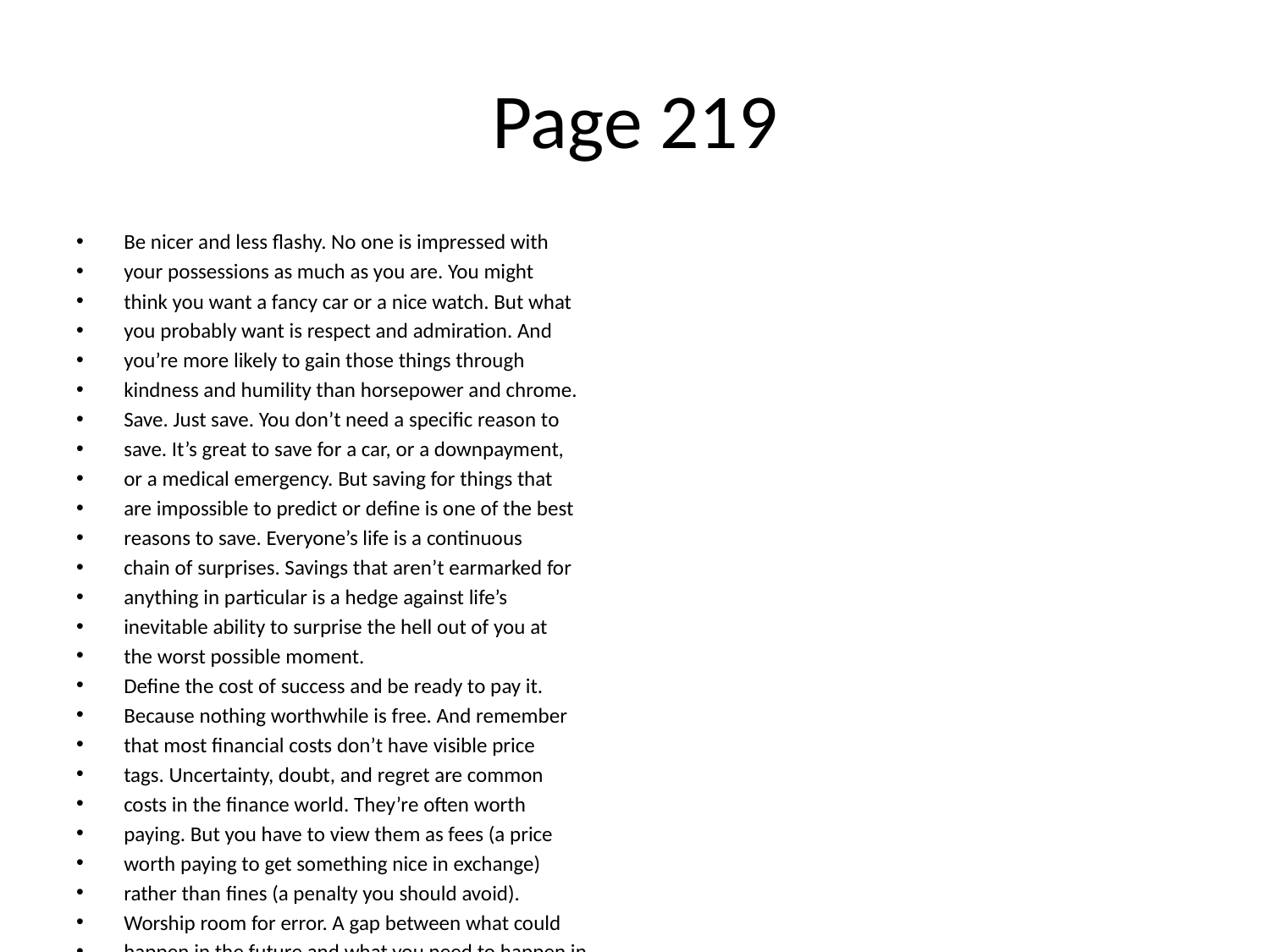

# Page 219
Be nicer and less ﬂashy. No one is impressed with
your possessions as much as you are. You might
think you want a fancy car or a nice watch. But what
you probably want is respect and admiration. And
you’re more likely to gain those things through
kindness and humility than horsepower and chrome.
Save. Just save. You don’t need a speciﬁc reason to
save. It’s great to save for a car, or a downpayment,
or a medical emergency. But saving for things that
are impossible to predict or deﬁne is one of the best
reasons to save. Everyone’s life is a continuous
chain of surprises. Savings that aren’t earmarked for
anything in particular is a hedge against life’s
inevitable ability to surprise the hell out of you at
the worst possible moment.
Deﬁne the cost of success and be ready to pay it.
Because nothing worthwhile is free. And remember
that most ﬁnancial costs don’t have visible price
tags. Uncertainty, doubt, and regret are common
costs in the ﬁnance world. They’re often worth
paying. But you have to view them as fees (a price
worth paying to get something nice in exchange)
rather than ﬁnes (a penalty you should avoid).
Worship room for error. A gap between what could
happen in the future and what you need to happen in
the future in order to do well is what gives you
endurance, and endurance is what makes
compounding magic over time. Room for error often
looks like a conservative hedge, but if it keeps you in
the game it can pay for itself many times over.
Avoid the extreme ends of ﬁnancial decisions.
Everyone’s goals and desires will change over time,